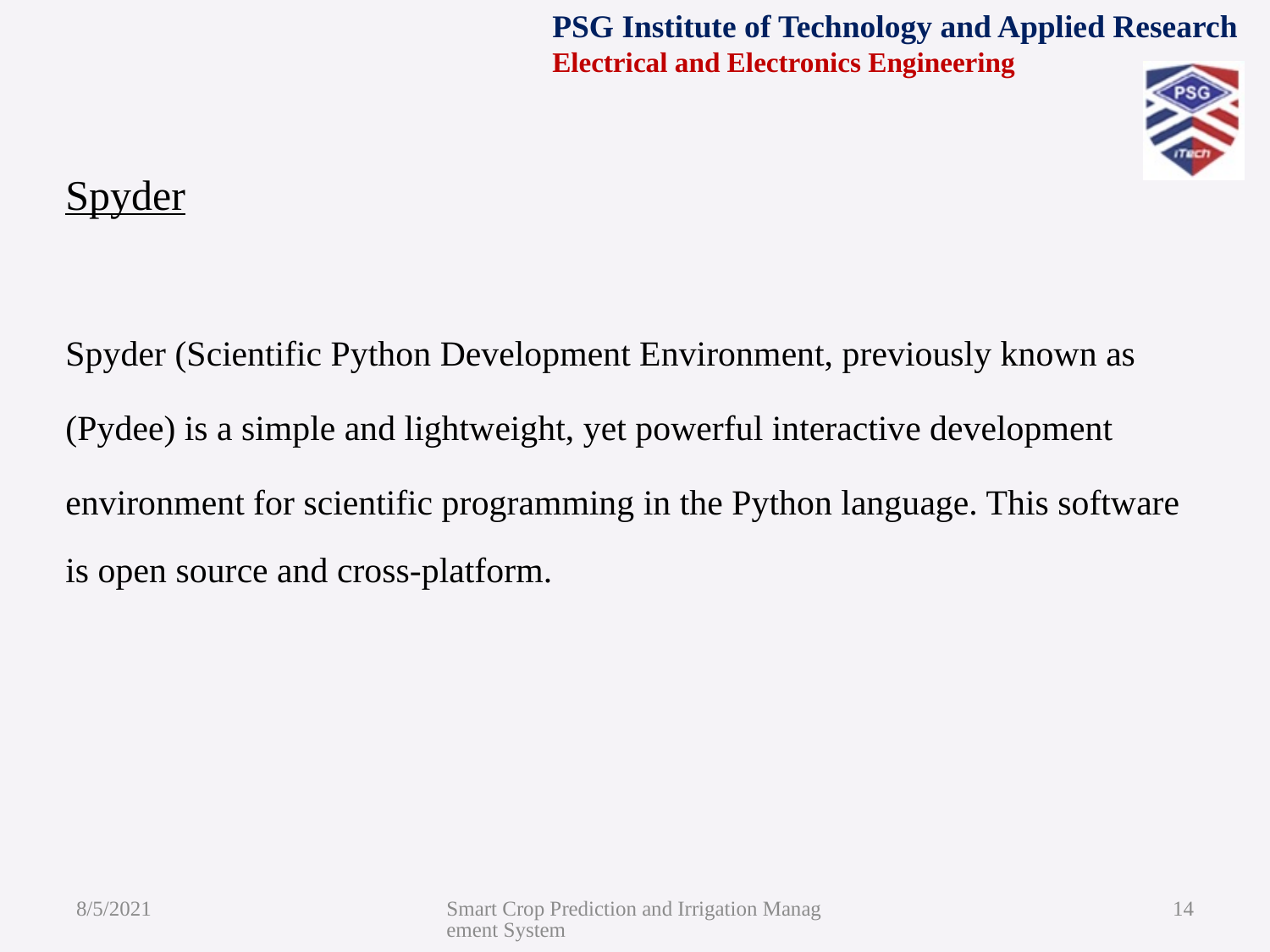

Spyder

Spyder (Scientific Python Development Environment, previously known as
(Pydee) is a simple and lightweight, yet powerful interactive development
environment for scientific programming in the Python language. This software is open source and cross-platform.
8/5/2021
Smart Crop Prediction and Irrigation Management System
14